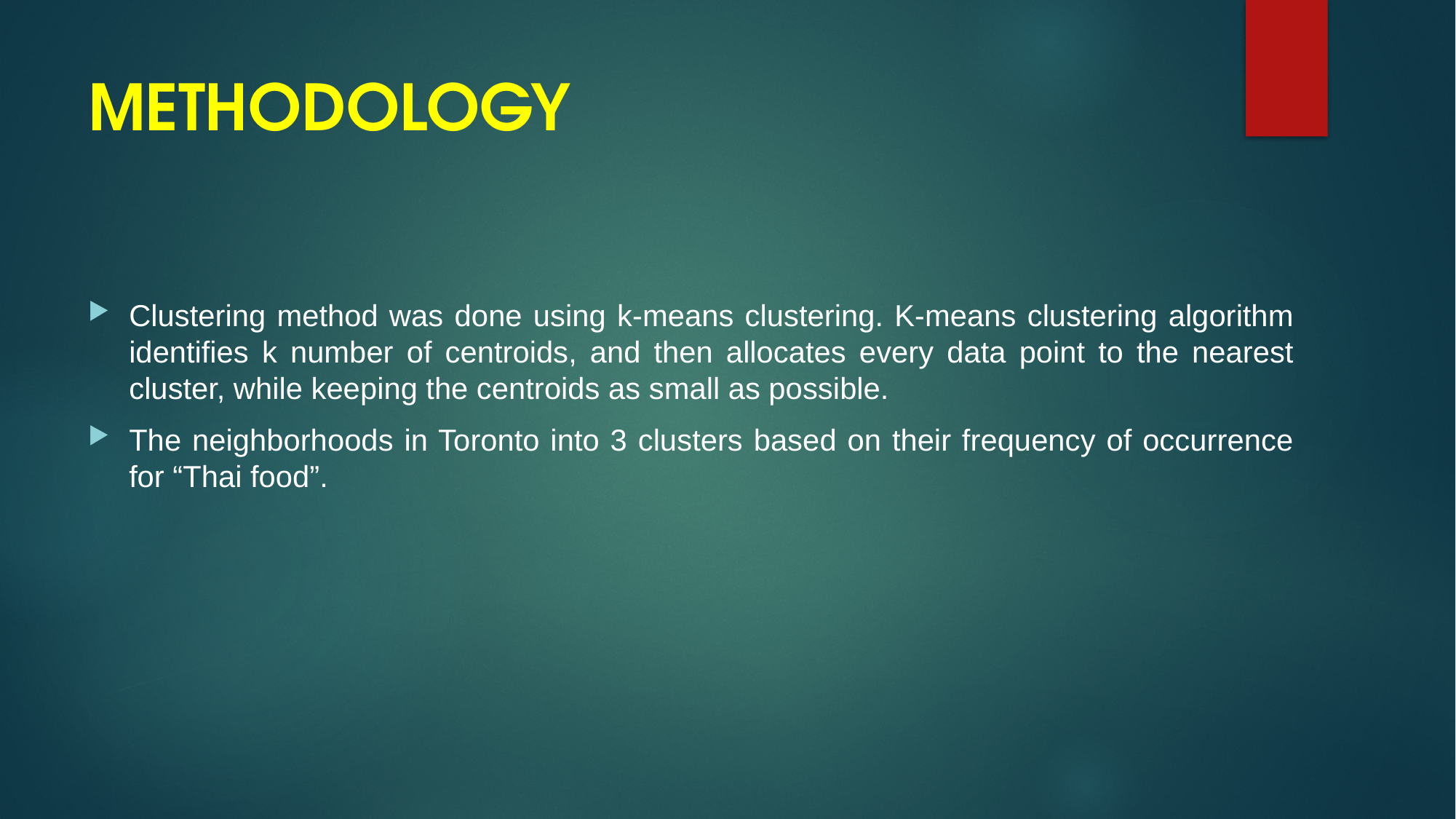

# METHODOLOGY
Clustering method was done using k-means clustering. K-means clustering algorithm identifies k number of centroids, and then allocates every data point to the nearest cluster, while keeping the centroids as small as possible.
The neighborhoods in Toronto into 3 clusters based on their frequency of occurrence for “Thai food”.